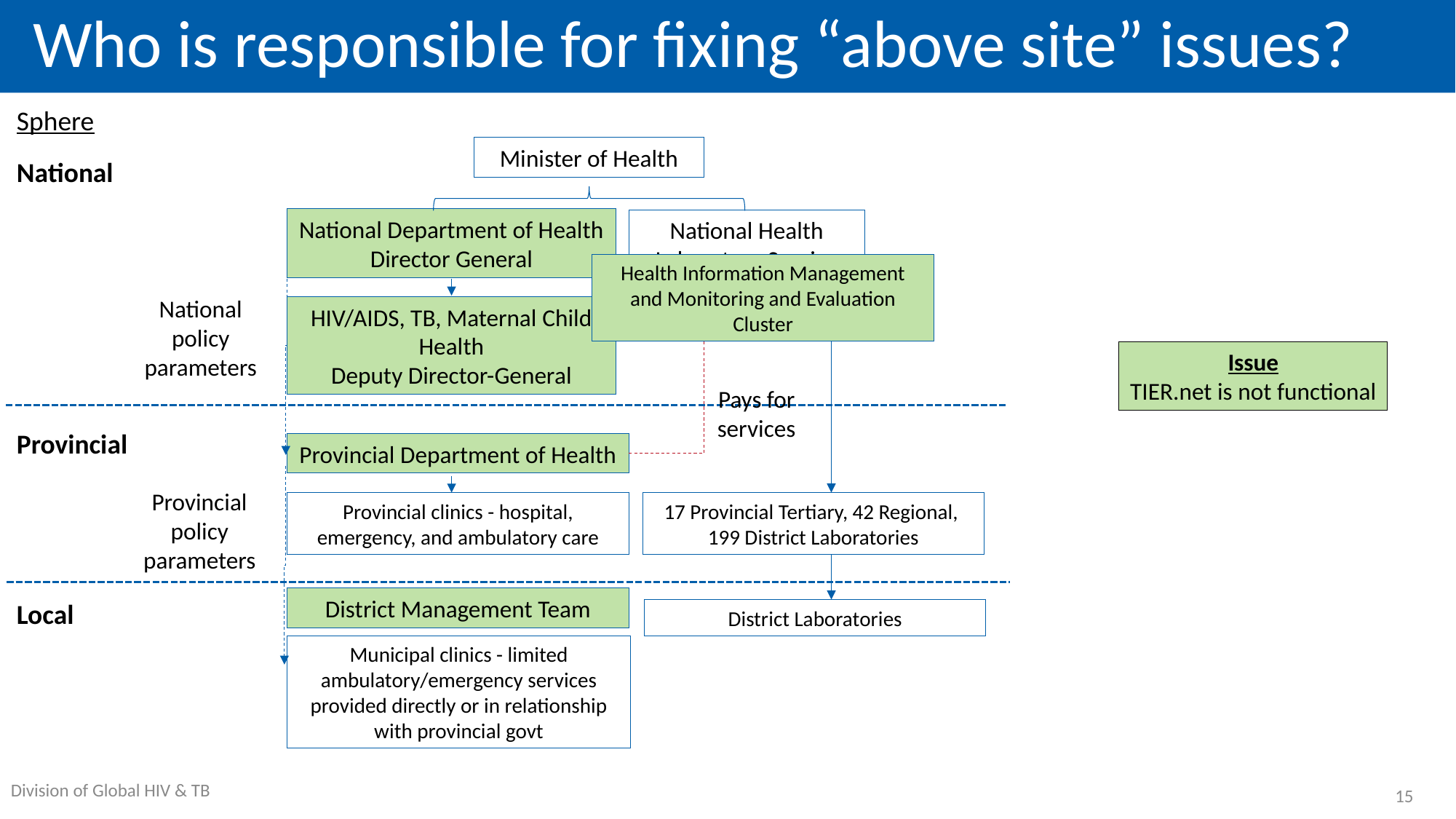

# Who is responsible for fixing “above site” issues?

Sphere
Minister of Health
National
National Department of Health
Director General
National Health Laboratory Service
Health Information Management and Monitoring and Evaluation Cluster
National policy parameters
HIV/AIDS, TB, Maternal Child Health
Deputy Director-General
Issue
TIER.net is not functional
Pays for services
Provincial
Provincial Department of Health
Provincial policy parameters
Provincial clinics - hospital, emergency, and ambulatory care
17 Provincial Tertiary, 42 Regional,
199 District Laboratories
District Management Team
Local
District Laboratories
Municipal clinics - limited ambulatory/emergency services provided directly or in relationship with provincial govt

15